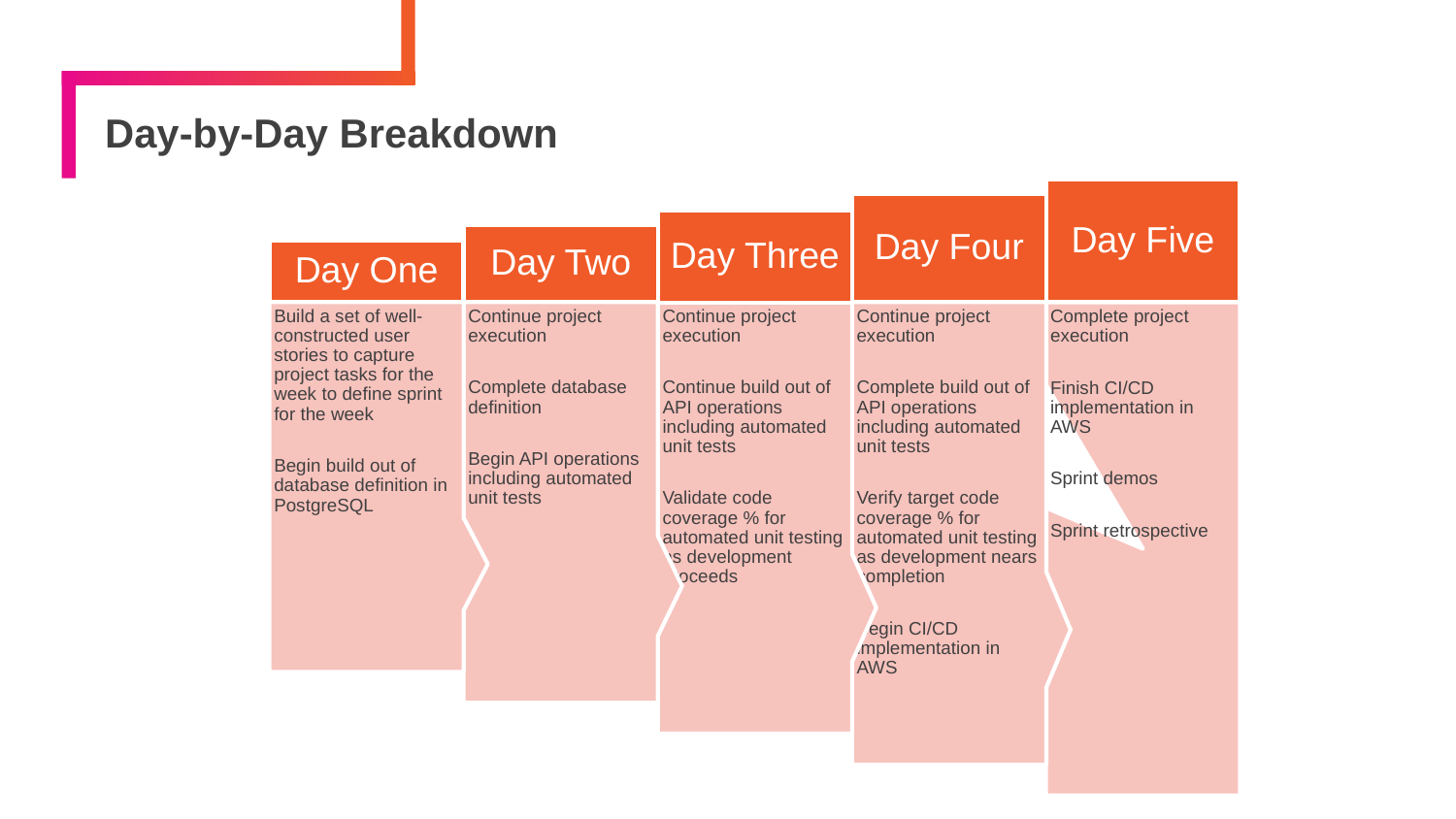

# Day-by-Day Breakdown
Complete project execution

Finish CI/CD implementation in AWS

Sprint demos

Sprint retrospective
Day Five
Continue project execution

Complete build out of API operations including automated unit tests

Verify target code coverage % for automated unit testing as development nears completion

Begin CI/CD implementation in AWS
Day Four
Continue project execution

Continue build out of API operations including automated unit tests

Validate code coverage % for automated unit testing as development proceeds
Day Three
Continue project execution

Complete database definition

Begin API operations including automated unit tests
Day Two
Build a set of well-constructed user stories to capture project tasks for the week to define sprint for the week

Begin build out of database definition in PostgreSQL
Day One